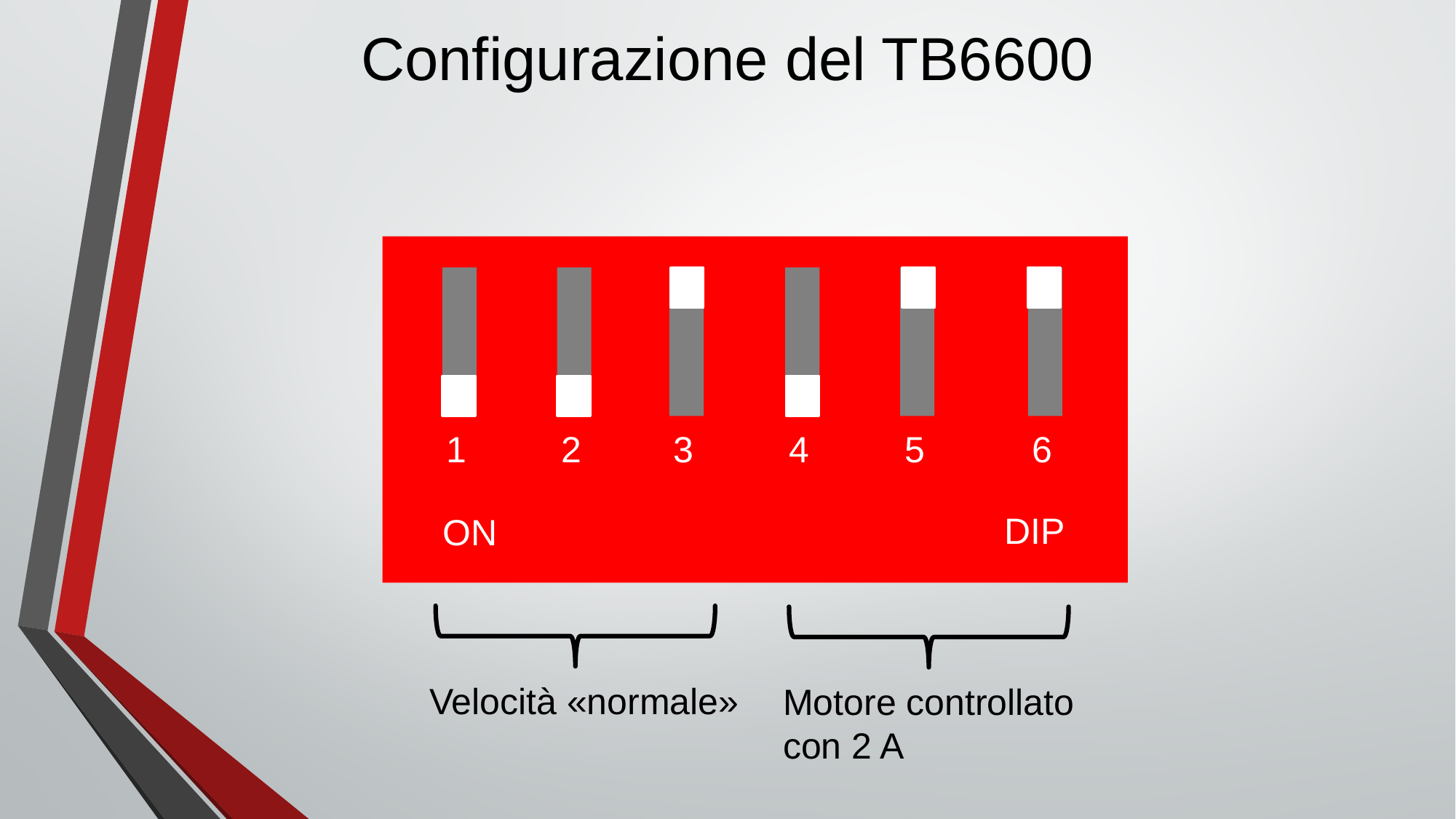

# Configurazione del TB6600

1
2
3
4
5
6

DIP
ON
Velocità «normale»
Motore controllato con 2 A